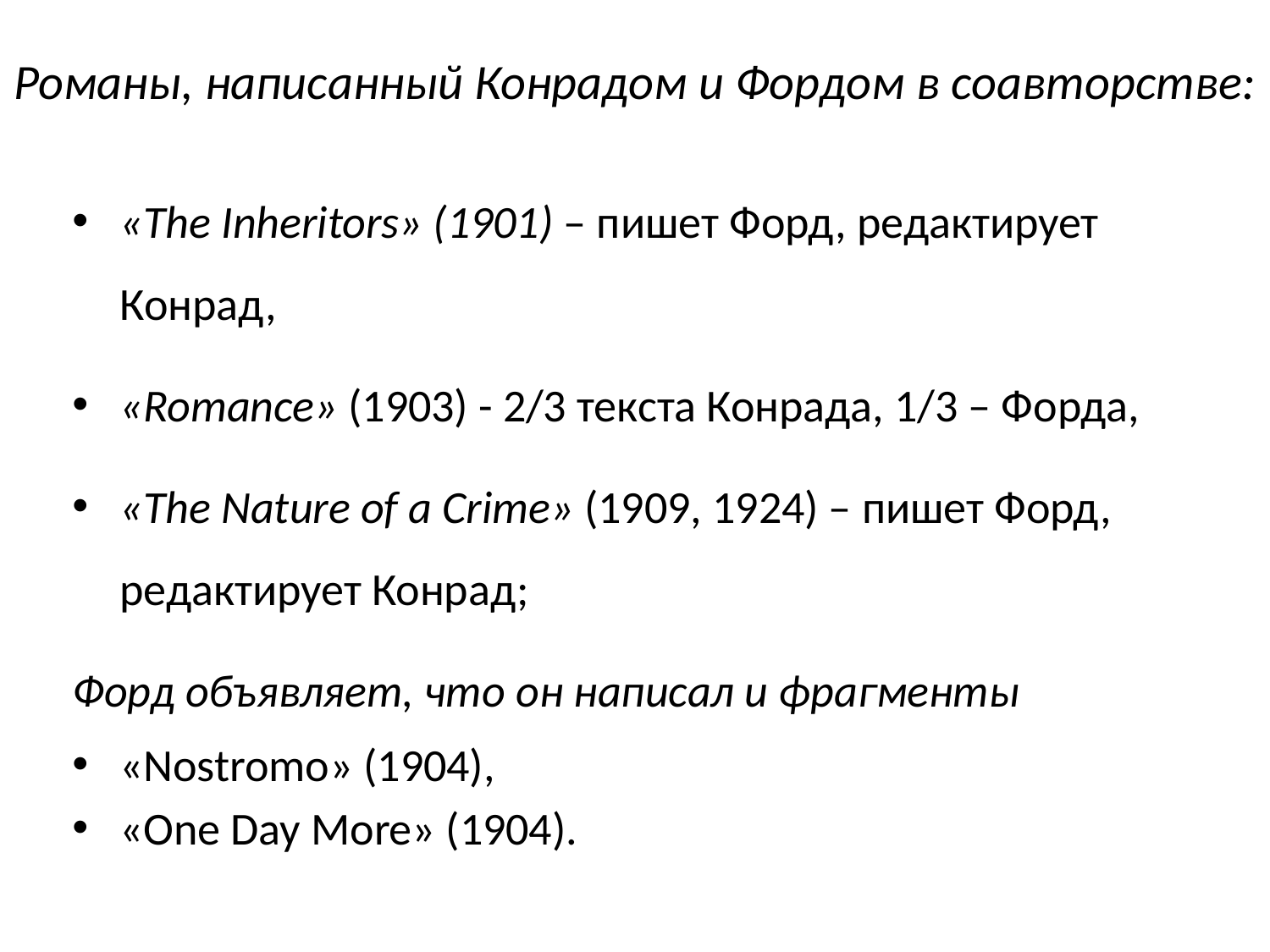

# Романы, написанный Конрадом и Фордом в соавторстве:
«The Inheritors» (1901) – пишет Форд, редактирует Конрад,
«Romance» (1903) - 2/3 текста Конрада, 1/3 – Форда,
«The Nature of a Crime» (1909, 1924) – пишет Форд, редактирует Конрад;
Форд объявляет, что он написал и фрагменты
«Nostromo» (1904),
«One Day More» (1904).